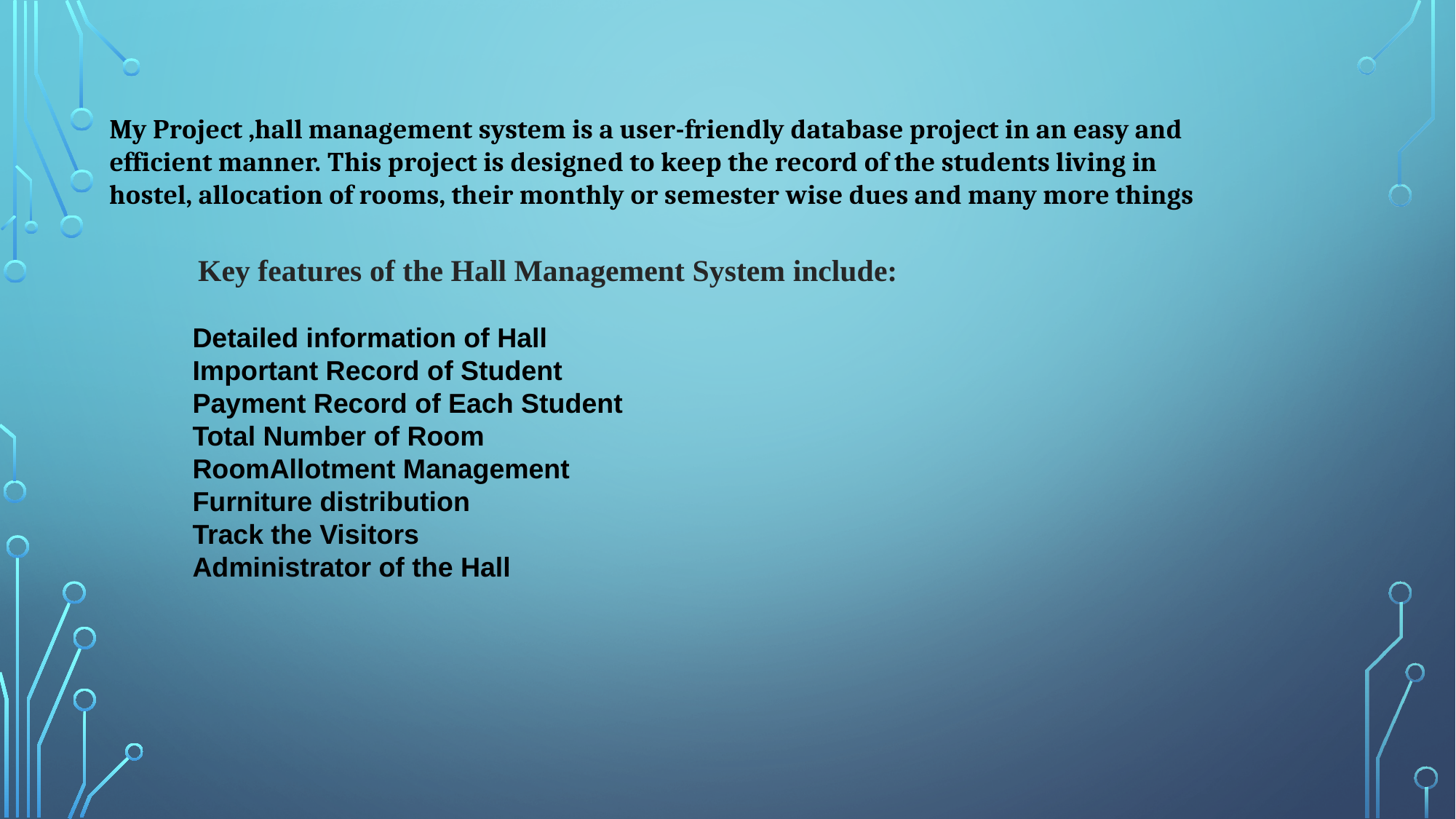

My Project ,hall management system is a user-friendly database project in an easy and efficient manner. This project is designed to keep the record of the students living in hostel, allocation of rooms, their monthly or semester wise dues and many more things

Key features of the Hall Management System include:

Detailed information of Hall
Important Record of Student
Payment Record of Each Student
Total Number of Room
RoomAllotment Management
Furniture distribution
Track the Visitors
Administrator of the Hall